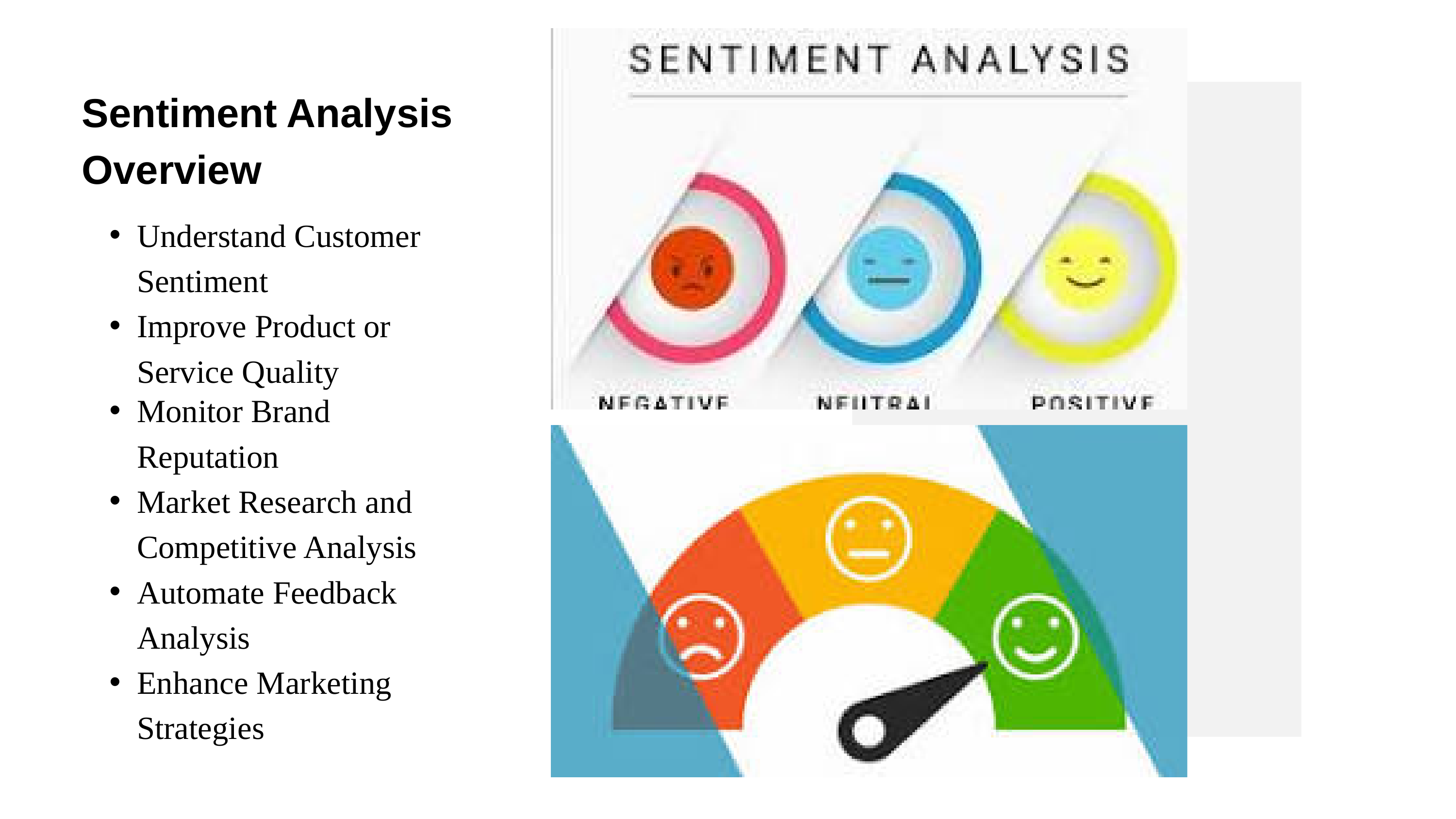

Sentiment Analysis Overview
Understand Customer Sentiment
Improve Product or Service Quality

Monitor Brand Reputation
Market Research and Competitive Analysis
Automate Feedback Analysis
Enhance Marketing Strategies